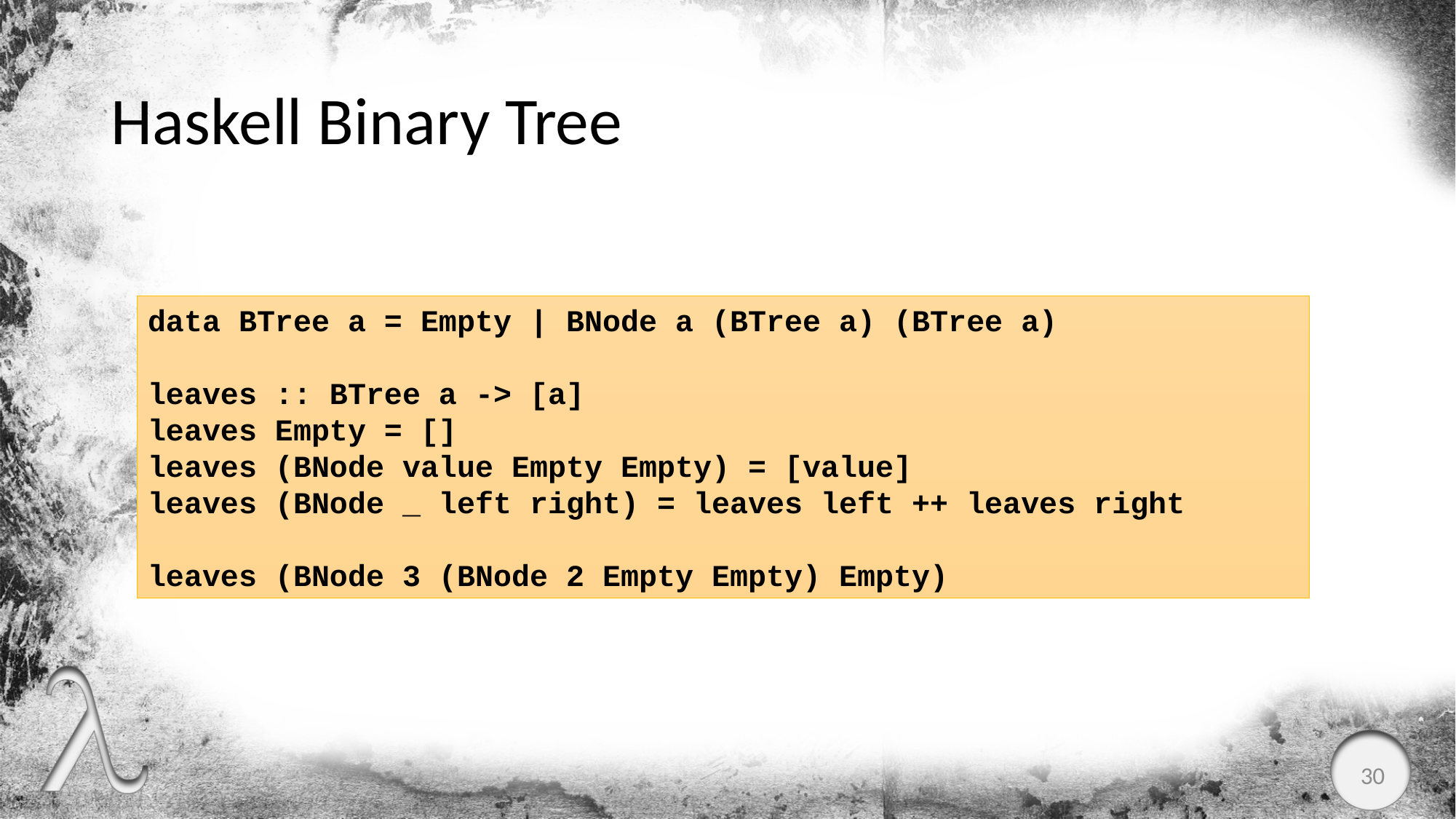

# Haskell Binary Tree
data BTree a = Empty | BNode a (BTree a) (BTree a)

leaves :: BTree a -> [a]
leaves Empty = []
leaves (BNode value Empty Empty) = [value]
leaves (BNode _ left right) = leaves left ++ leaves right

leaves (BNode 3 (BNode 2 Empty Empty) Empty)
30